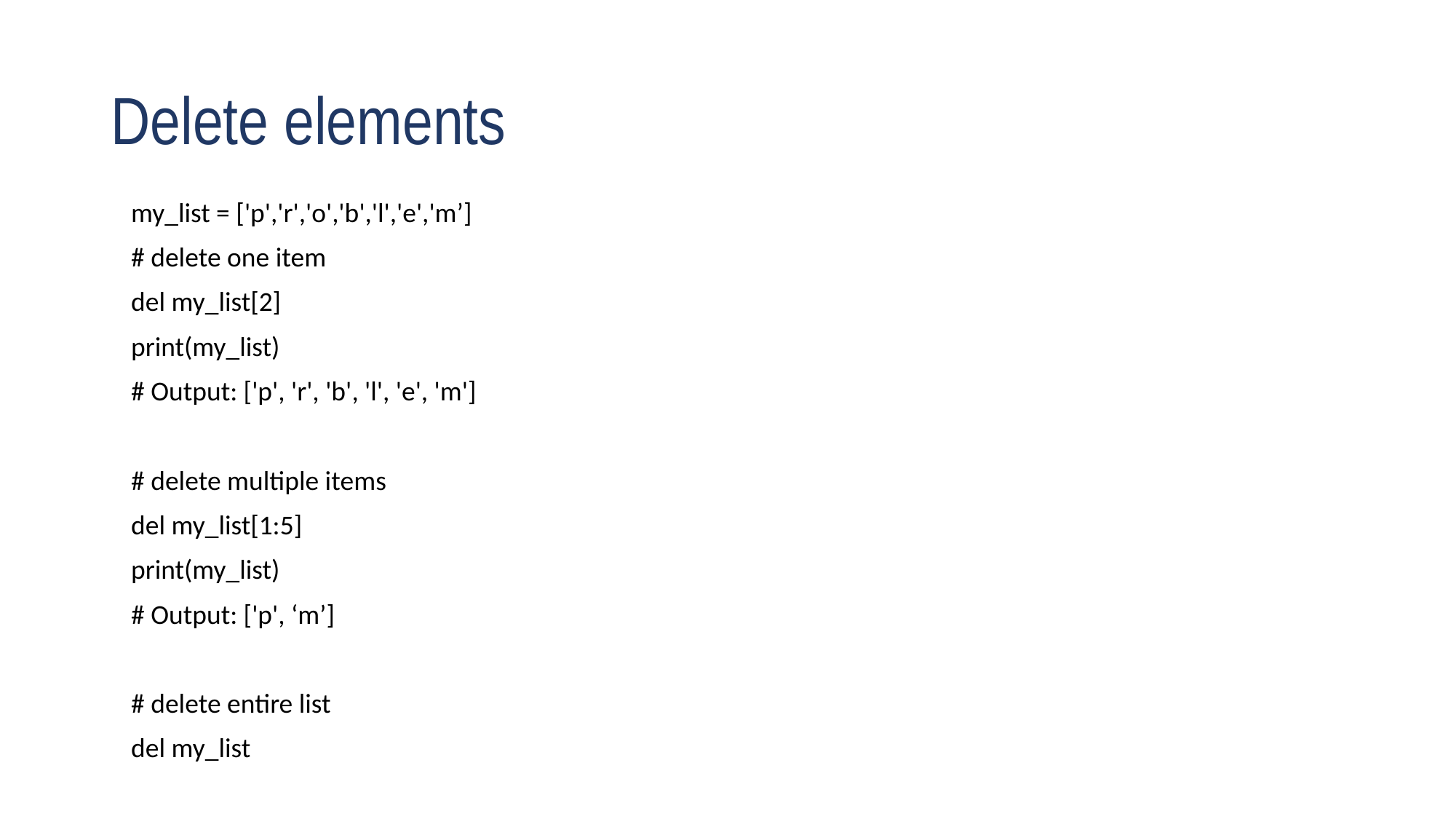

# Delete elements
my_list = ['p','r','o','b','l','e','m’]
# delete one item
del my_list[2]
print(my_list)
# Output: ['p', 'r', 'b', 'l', 'e', 'm']

# delete multiple items
del my_list[1:5]
print(my_list)
# Output: ['p', ‘m’]

# delete entire list
del my_list